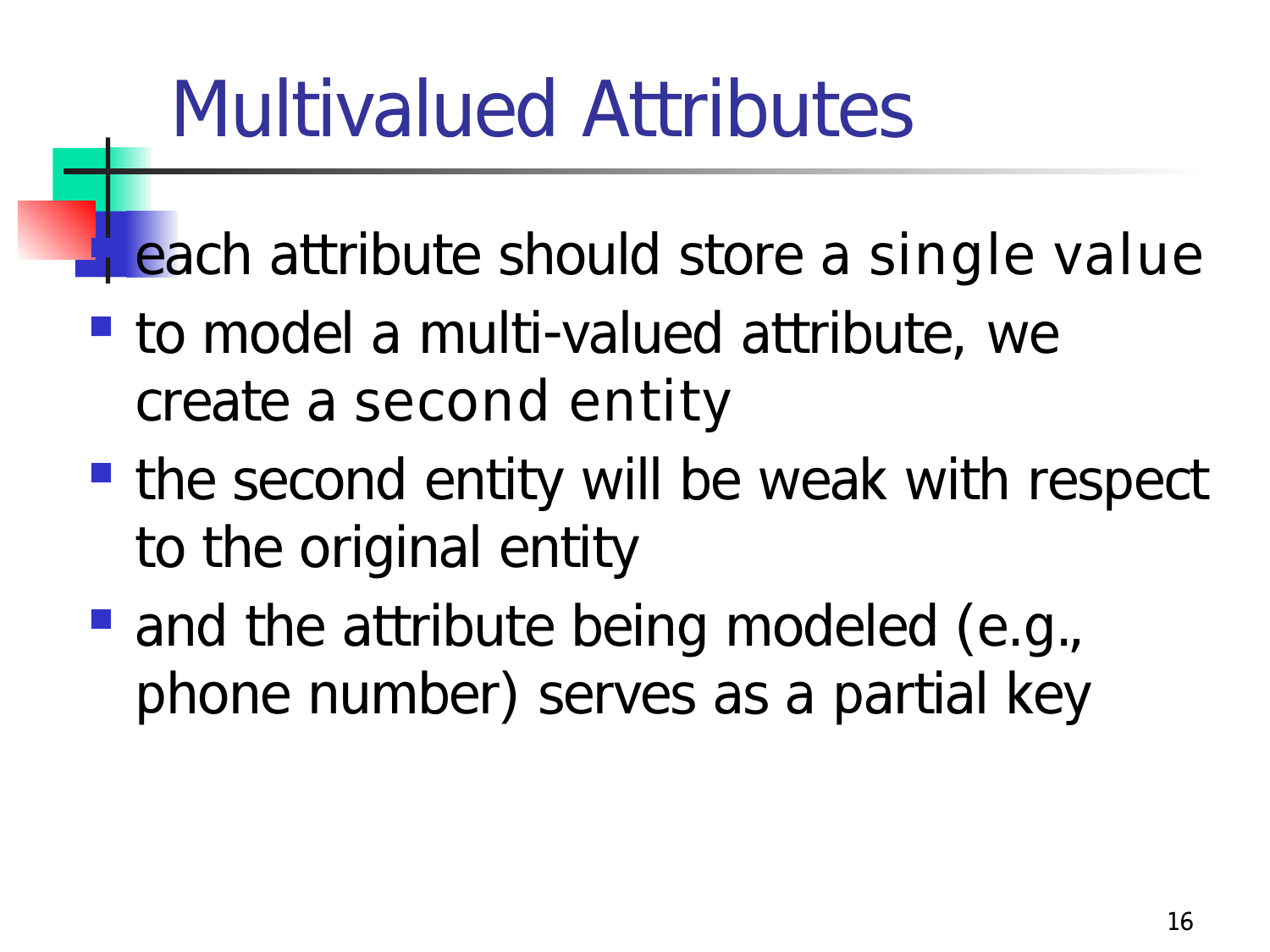

# Multivalued Attributes
each attribute should store a single value
to model a multi-valued attribute, we create a second entity
the second entity will be weak with respect to the original entity
and the attribute being modeled (e.g., phone number) serves as a partial key

16